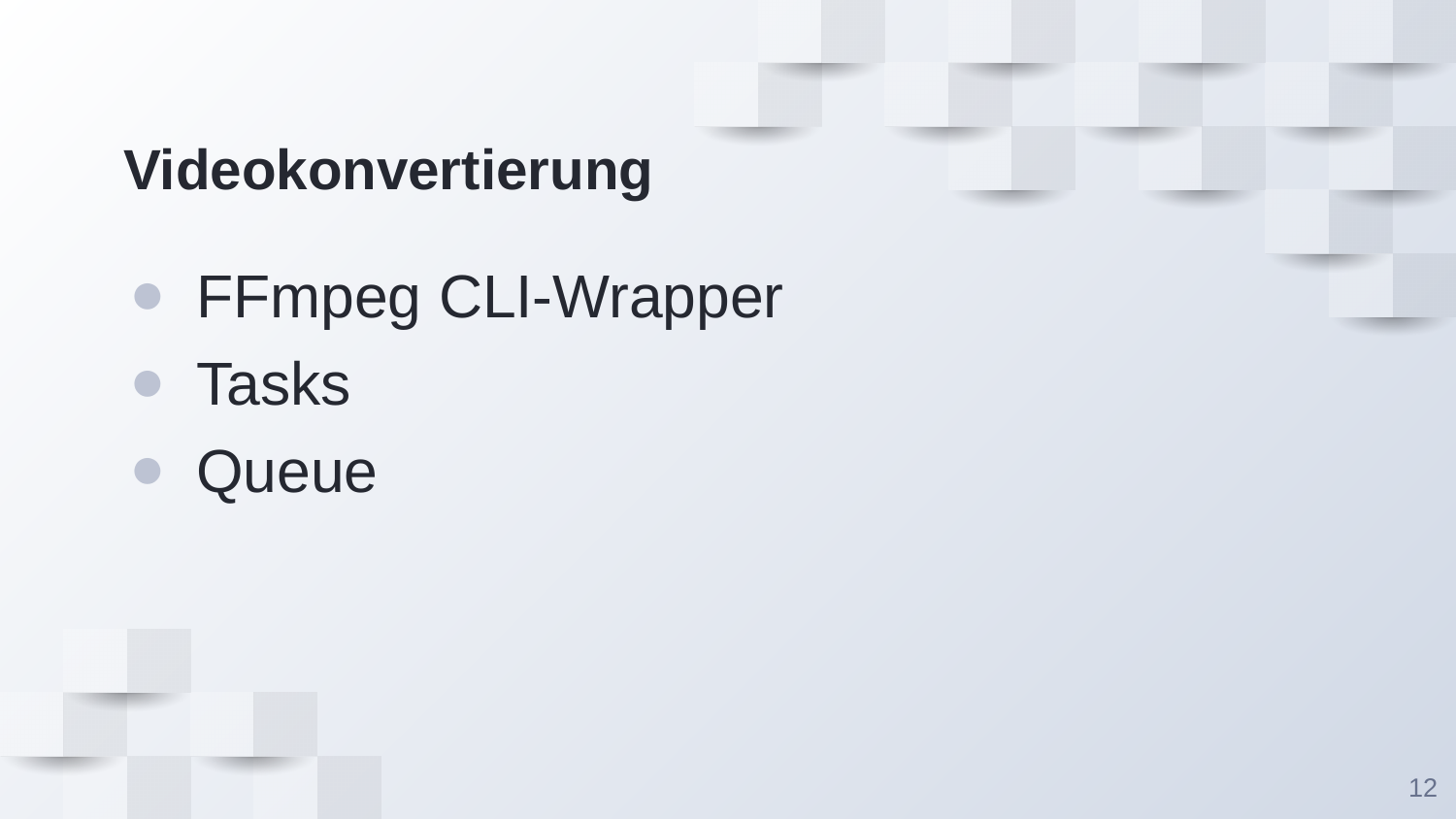

# Videokonvertierung
FFmpeg CLI-Wrapper
Tasks
Queue
12